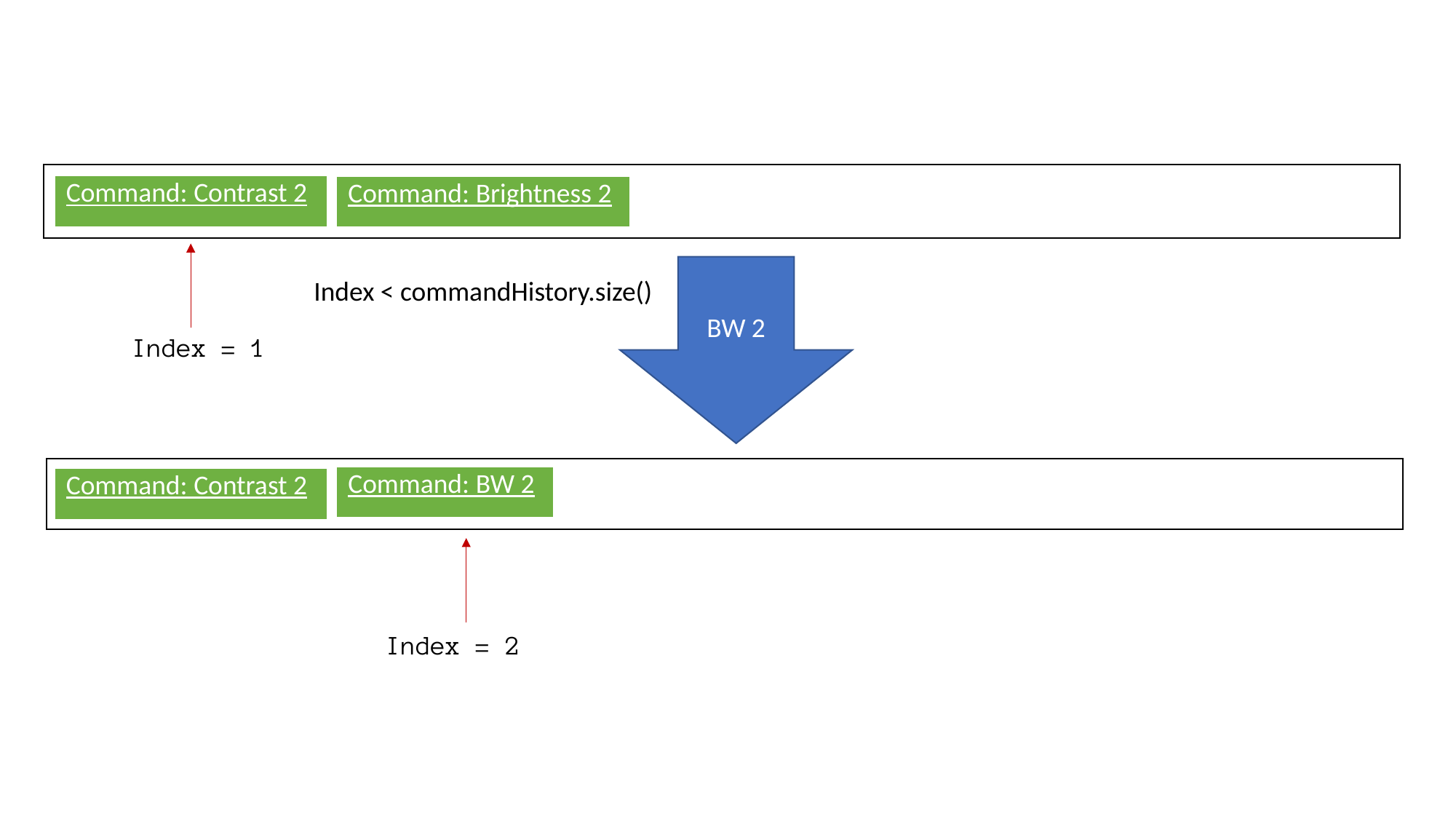

| Command: Contrast 2 |
| --- |
| Command: Brightness 2 |
| --- |
BW 2
Index < commandHistory.size()
Index = 1

| Command: BW 2 |
| --- |
| Command: Contrast 2 |
| --- |
Index = 2